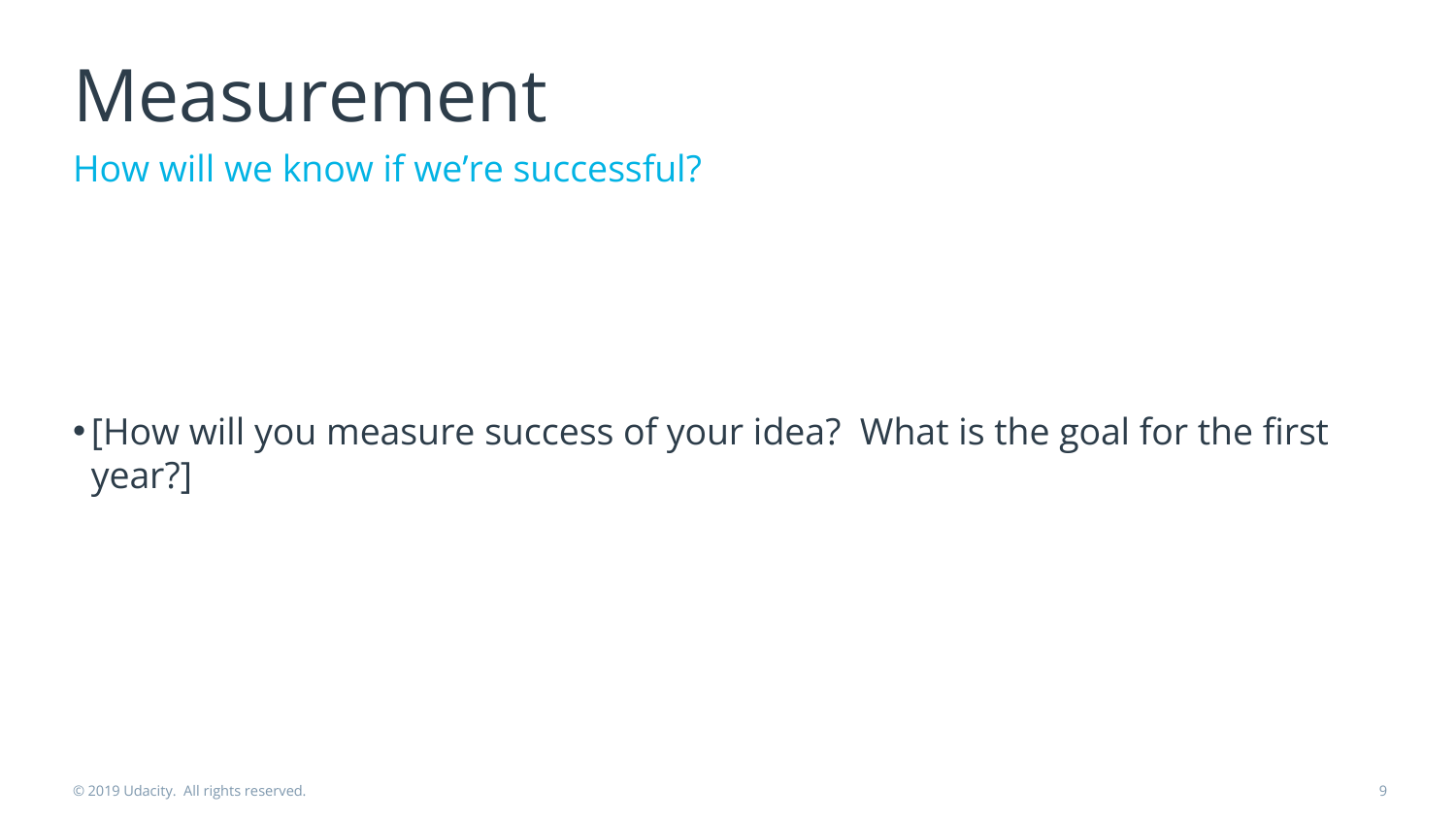

# Measurement
How will we know if we’re successful?
[How will you measure success of your idea?  What is the goal for the first year?]
© 2019 Udacity.  All rights reserved.
9